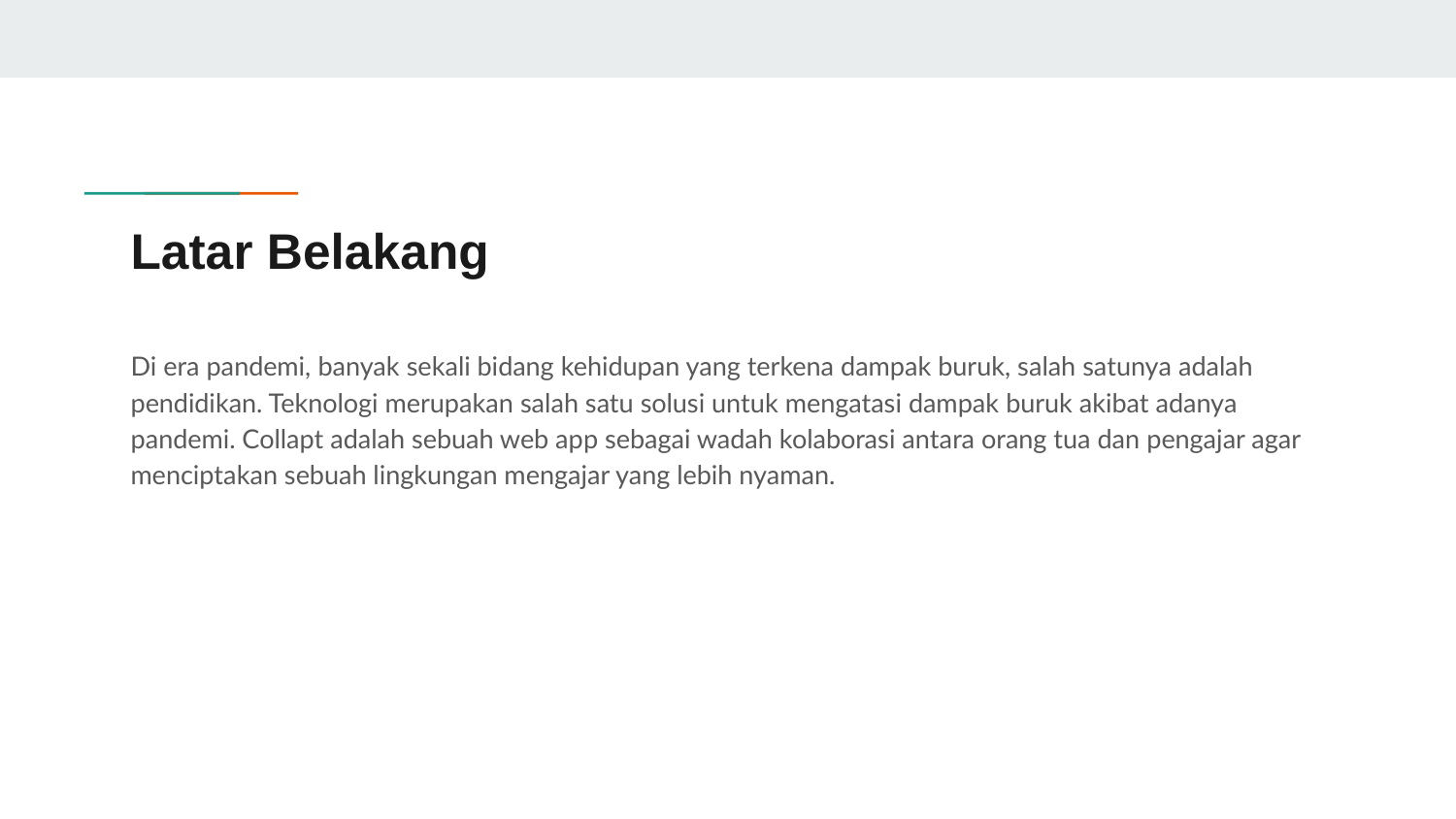

# Latar Belakang
Di era pandemi, banyak sekali bidang kehidupan yang terkena dampak buruk, salah satunya adalah pendidikan. Teknologi merupakan salah satu solusi untuk mengatasi dampak buruk akibat adanya pandemi. Collapt adalah sebuah web app sebagai wadah kolaborasi antara orang tua dan pengajar agar menciptakan sebuah lingkungan mengajar yang lebih nyaman.